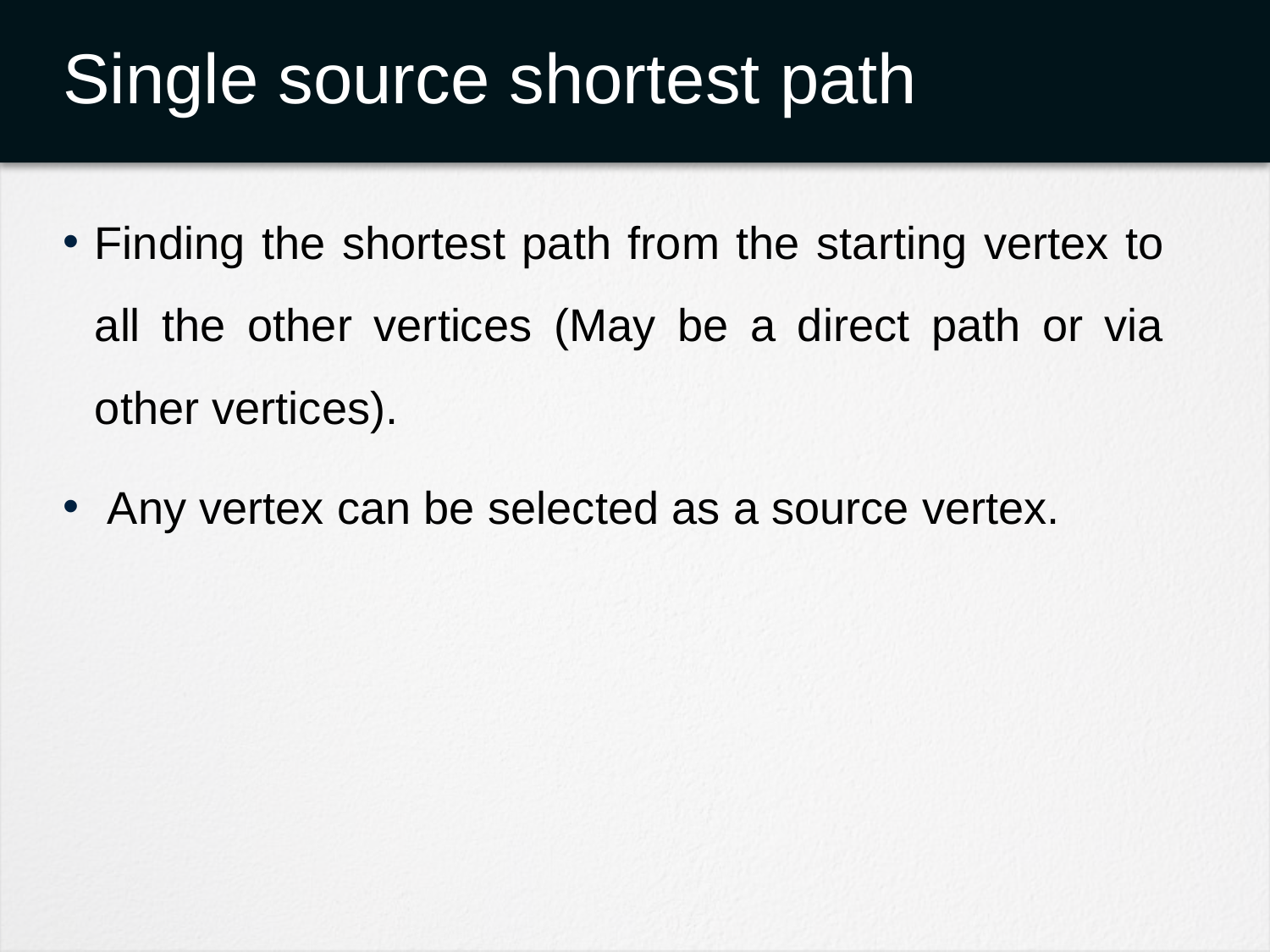

# Single source shortest path
Finding the shortest path from the starting vertex to all the other vertices (May be a direct path or via other vertices).
 Any vertex can be selected as a source vertex.